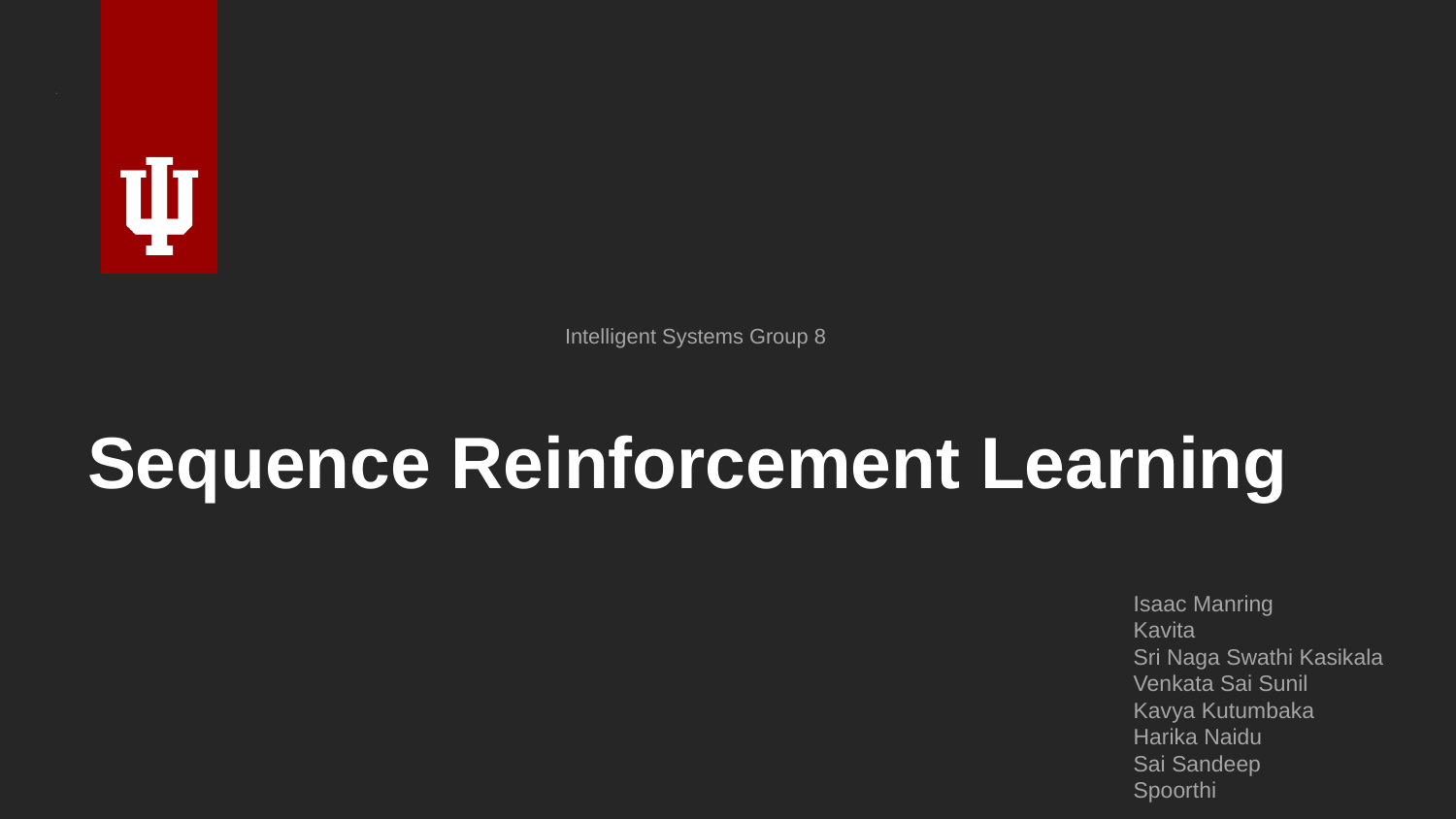

Intelligent Systems Group 8
# Sequence Reinforcement Learning
Isaac Manring
Kavita
Sri Naga Swathi Kasikala
Venkata Sai Sunil
Kavya Kutumbaka
Harika Naidu
Sai Sandeep
Spoorthi